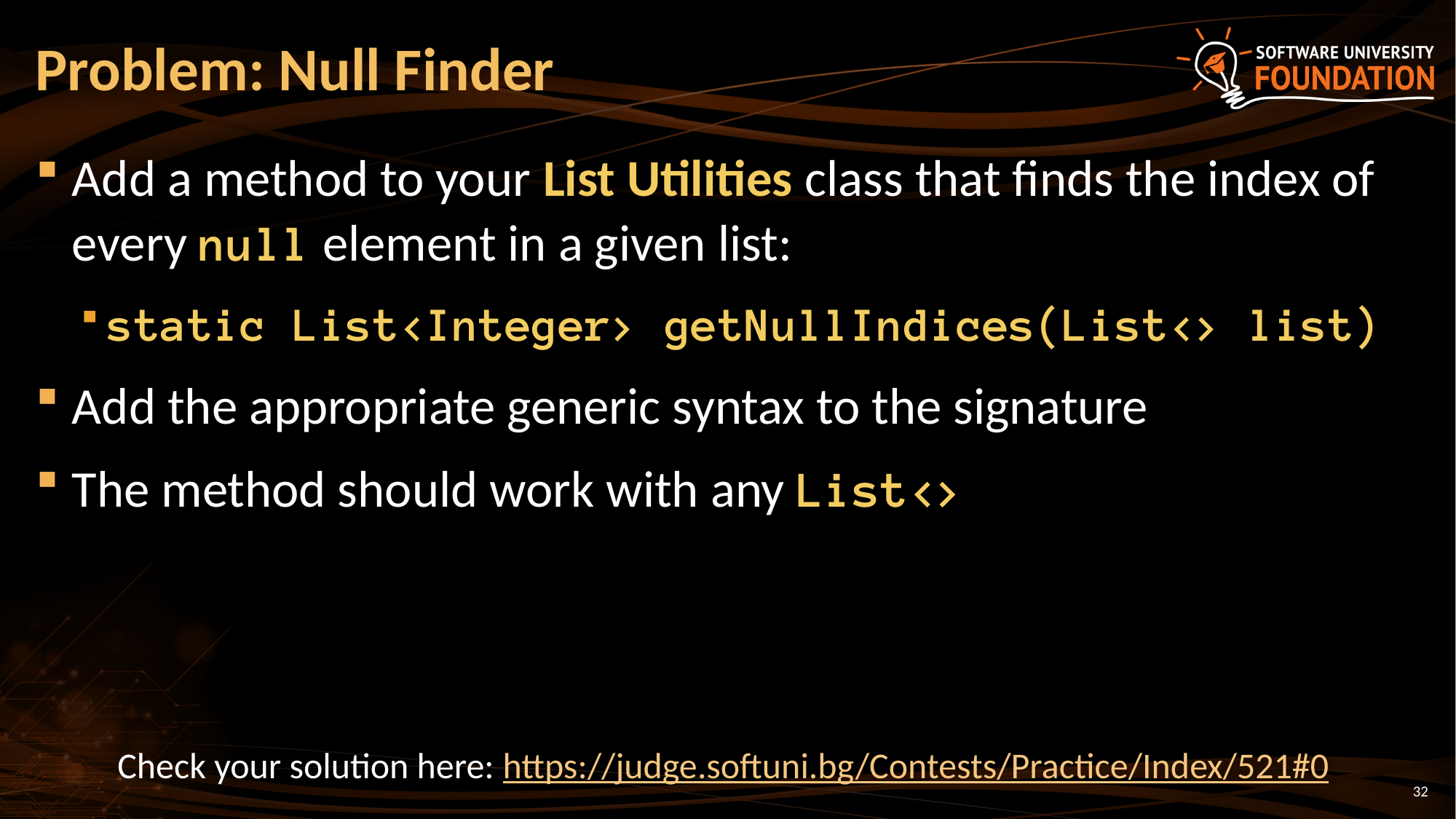

# Problem: Null Finder
Add a method to your List Utilities class that finds the index of every null element in a given list:
static List<Integer> getNullIndices(List<> list)
Add the appropriate generic syntax to the signature
The method should work with any List<>
Check your solution here: https://judge.softuni.bg/Contests/Practice/Index/521#0
32